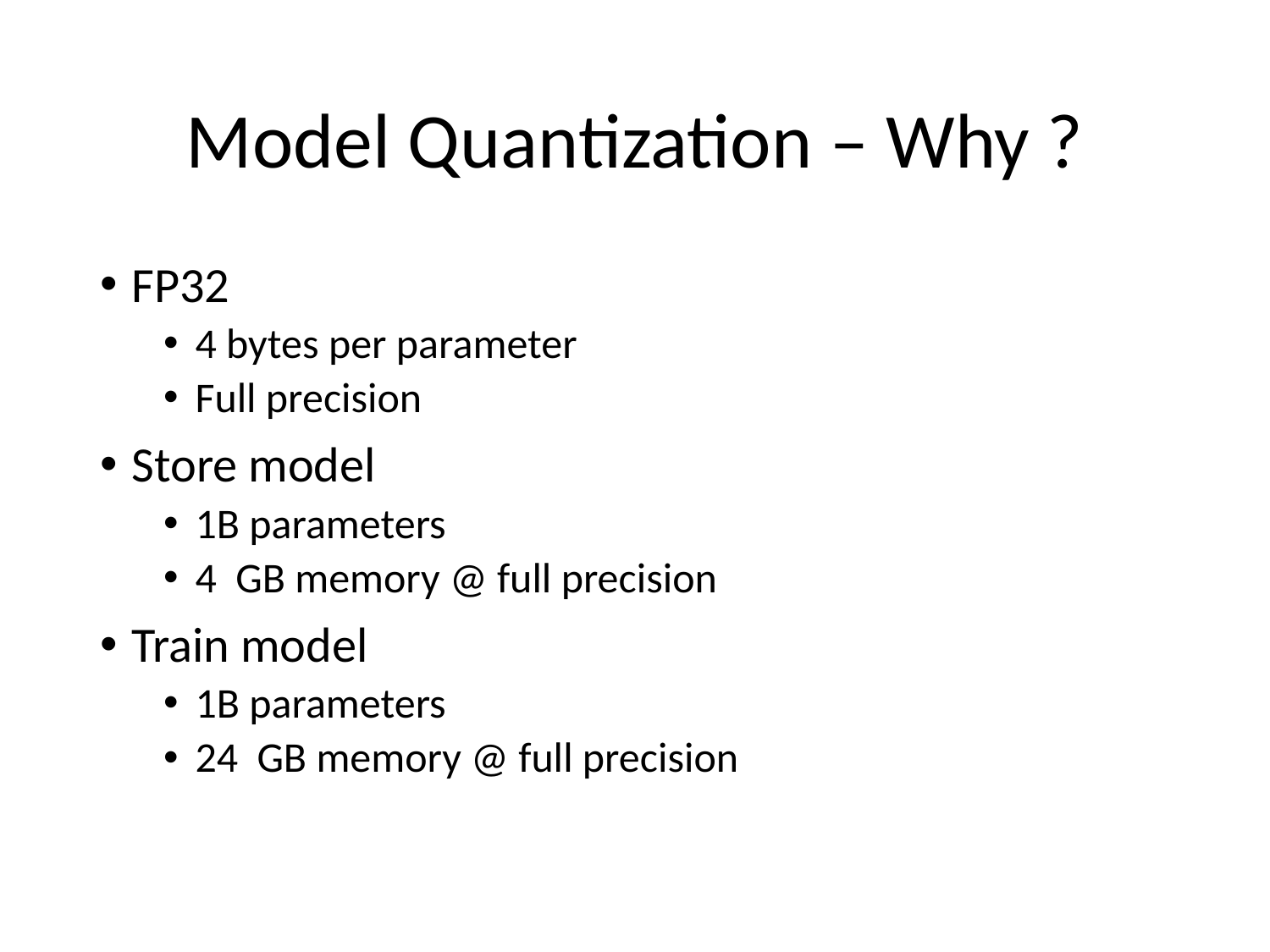

# Model Quantization – Why ?
FP32
4 bytes per parameter
Full precision
Store model
1B parameters
4  GB memory @ full precision
Train model
1B parameters
24  GB memory @ full precision